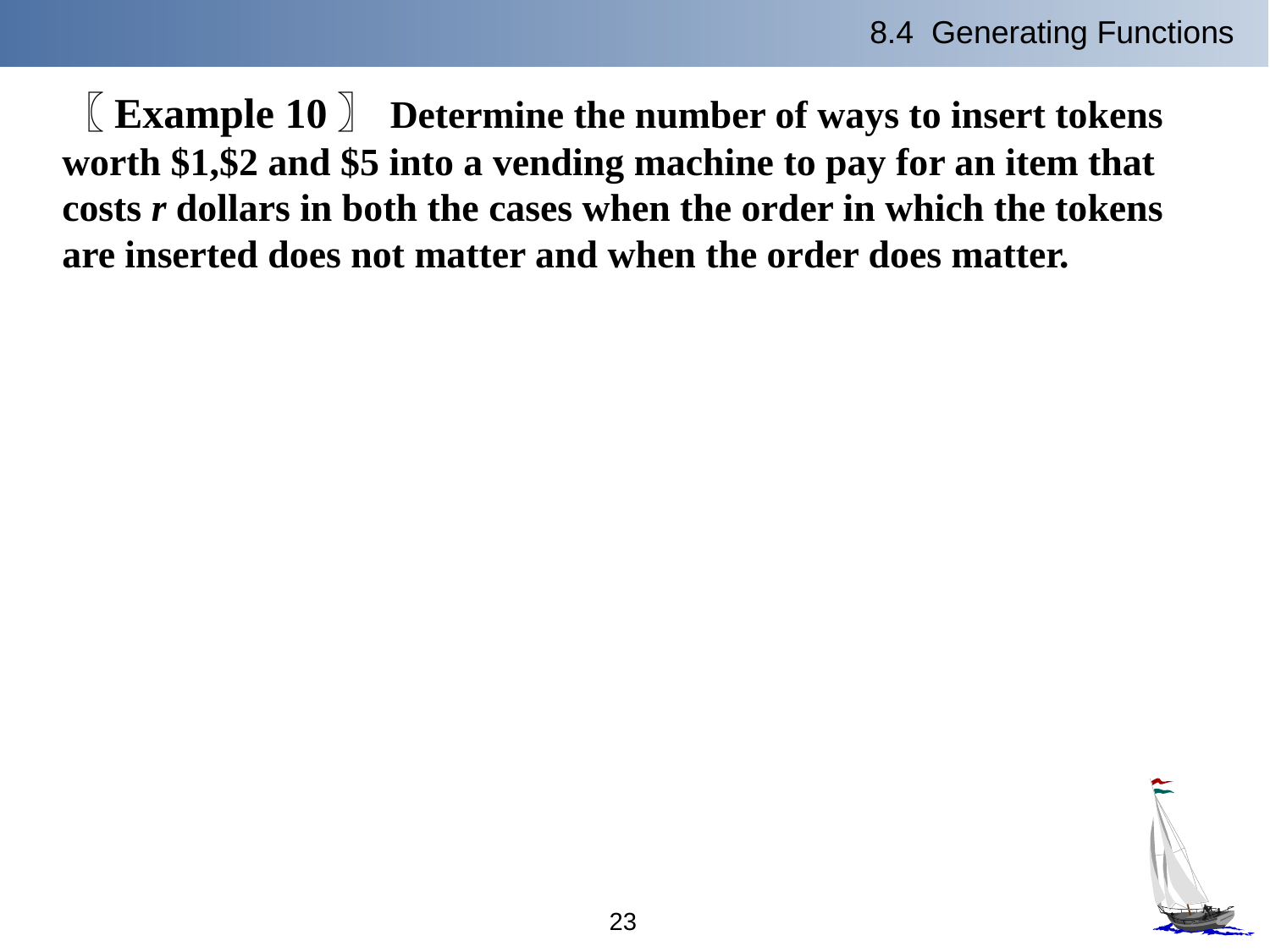

8.4  Generating Functions
〖Example 10〗Determine the number of ways to insert tokens worth $1,$2 and $5 into a vending machine to pay for an item that costs r dollars in both the cases when the order in which the tokens are inserted does not matter and when the order does matter.
23